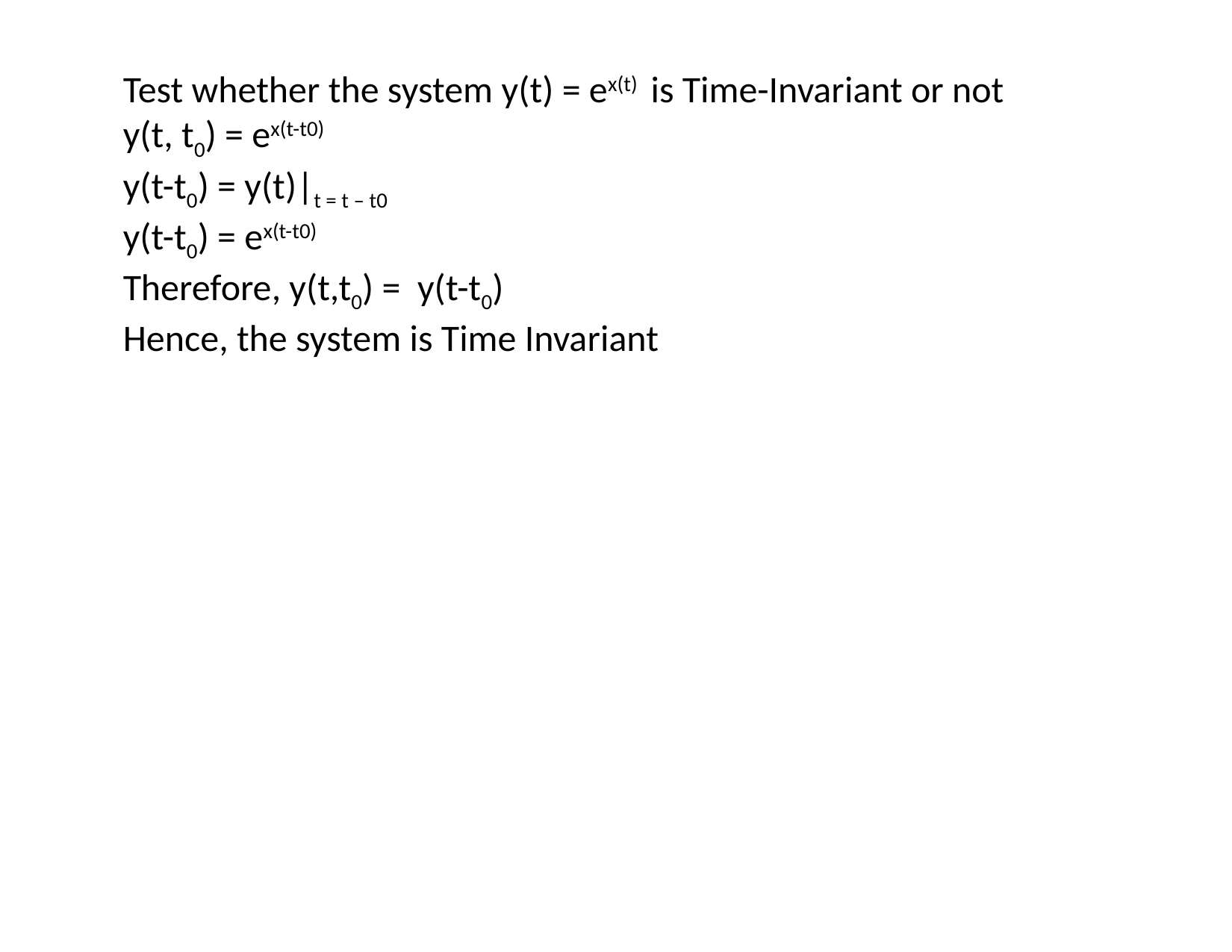

Test whether the system y(t) = ex(t)  is Time-Invariant or not
y(t, t0) = ex(t-t0)
y(t-t0) = y(t)|t = t – t0
y(t-t0) = ex(t-t0)
Therefore, y(t,t0) =  y(t-t0)
Hence, the system is Time Invariant